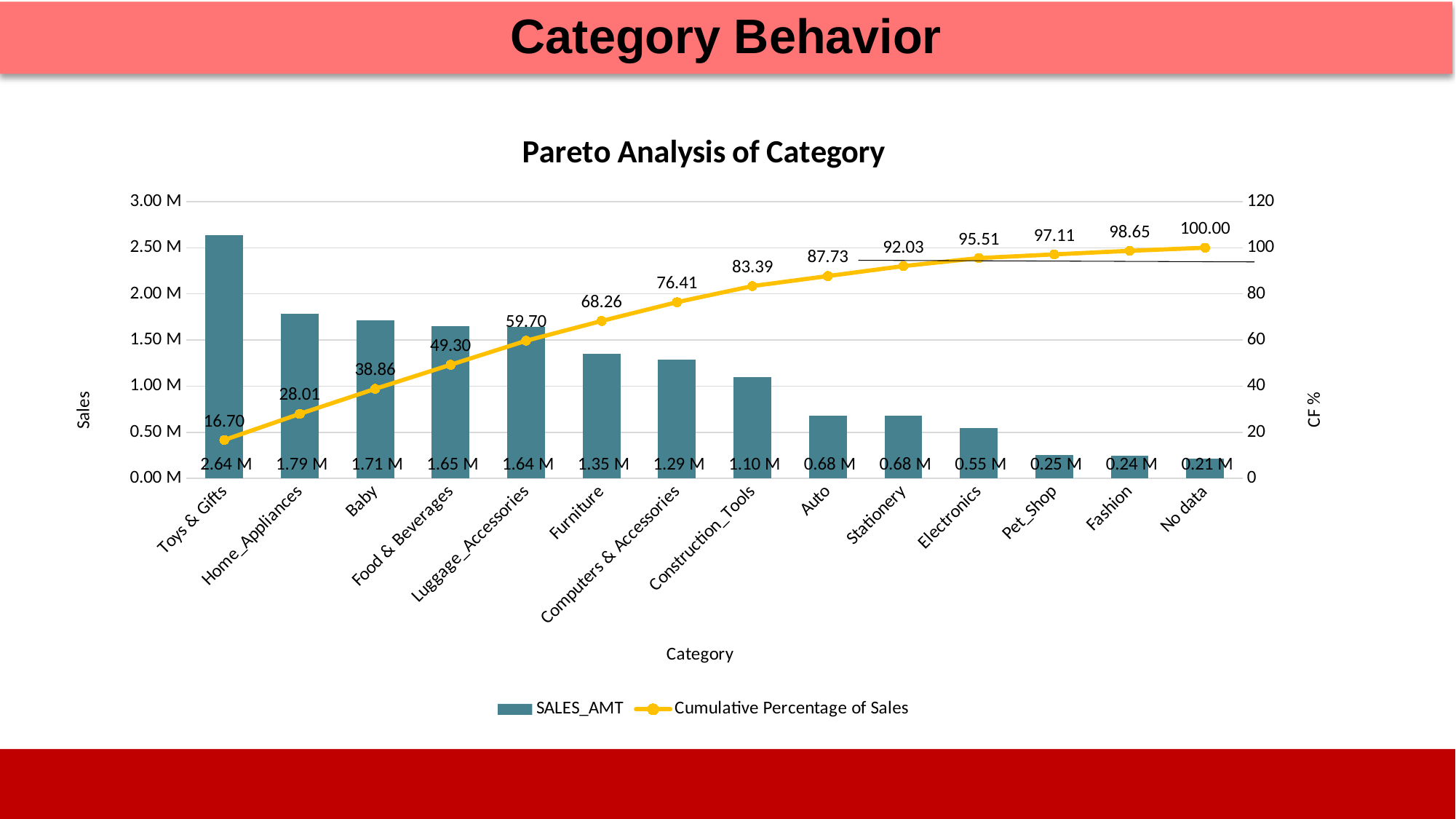

Category Behavior

### Chart: Pareto Analysis of Category

| Category | SALES_AMT | Cumulative Percentage of Sales |
|---|---|---|
| Toys & Gifts | 2635038.67 | 16.699616935612116 |
| Home_Appliances | 1785071.62000001 | 28.0125485430381 |
| Baby | 1711718.83 | 38.860605191282346 |
| Food & Beverages | 1646794.31 | 49.29720123134944 |
| Luggage_Accessories | 1641033.31 | 59.69728680412763 |
| Furniture | 1351466.99000001 | 68.26223930029911 |
| Computers & Accessories | 1286063.88 | 76.4126981133863 |
| Construction_Tools | 1100681.81 | 83.38829388139686 |
| Auto | 684410.159999998 | 87.72575868939568 |
| Stationery | 679199.370000003 | 92.03019999837622 |
| Electronics | 548326.670000001 | 95.50523262269054 |
| Pet_Shop | 252632.93 | 97.10629950810414 |
| Fashion | 243447.7 | 98.64915479145974 |
| No data | 213150.36 | 100.0 |
Image source: icons8`